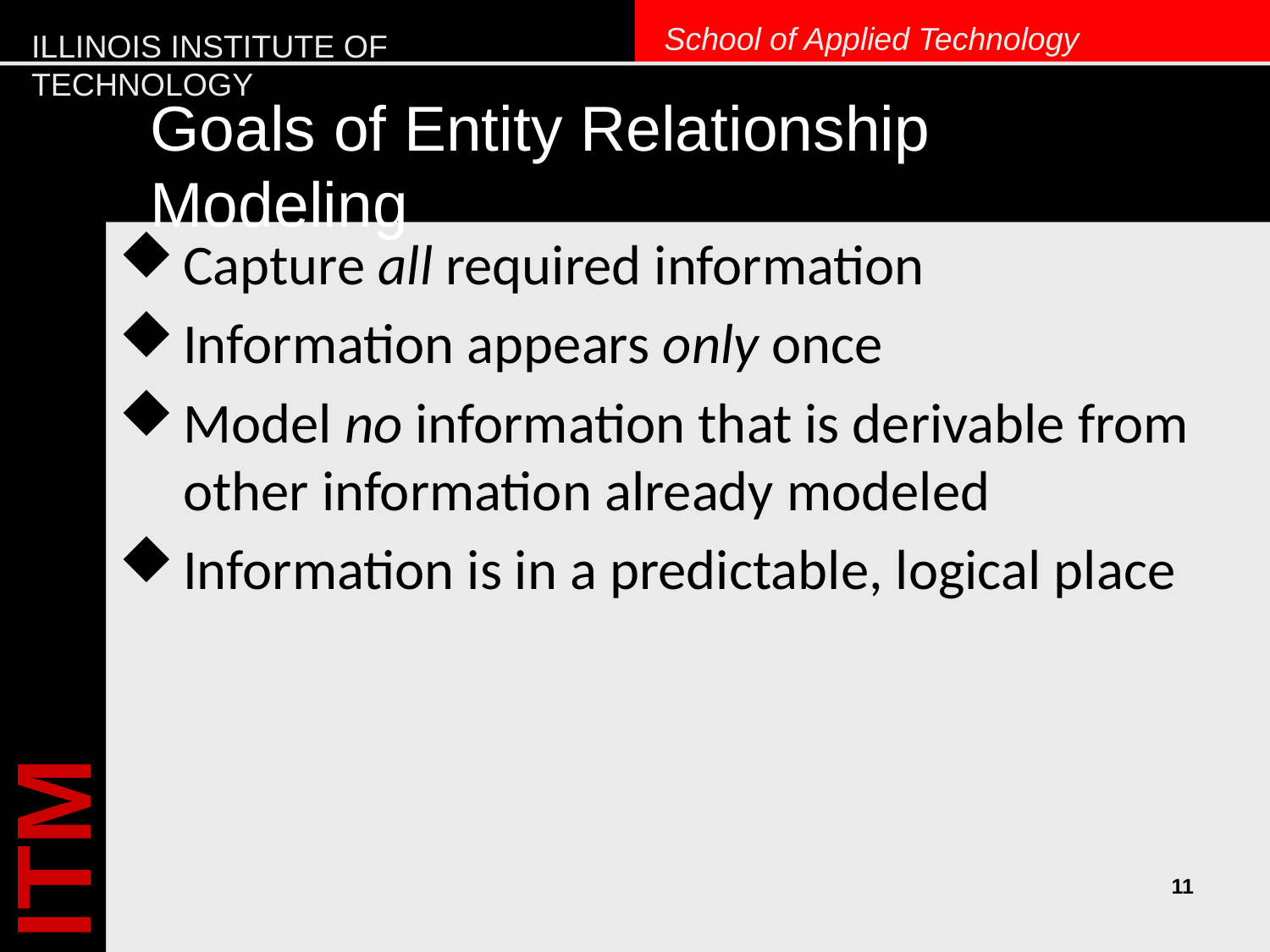

# Goals of Entity Relationship Modeling
Capture all required information
Information appears only once
Model no information that is derivable from other information already modeled
Information is in a predictable, logical place

11